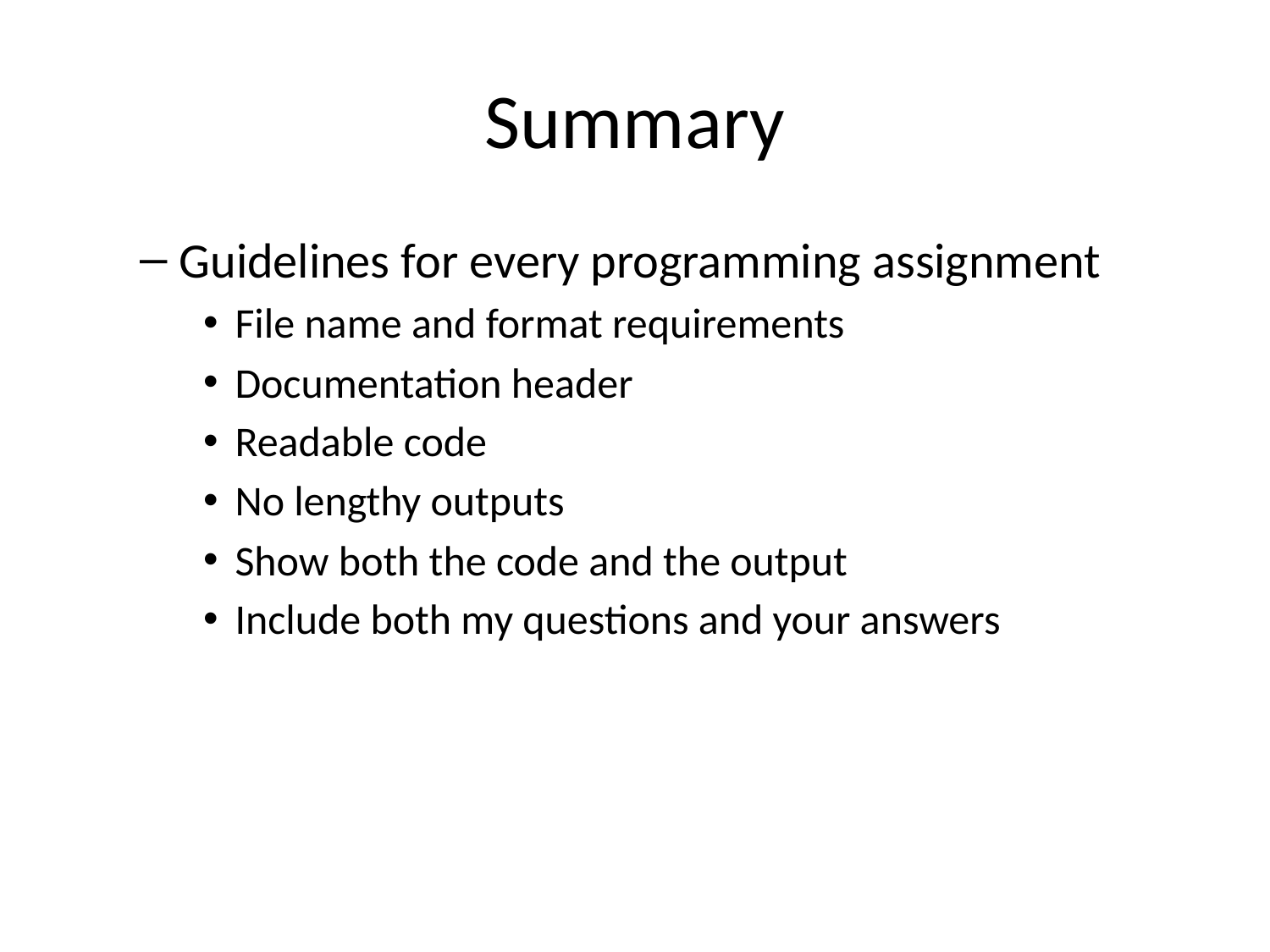

# Summary
Guidelines for every programming assignment
File name and format requirements
Documentation header
Readable code
No lengthy outputs
Show both the code and the output
Include both my questions and your answers